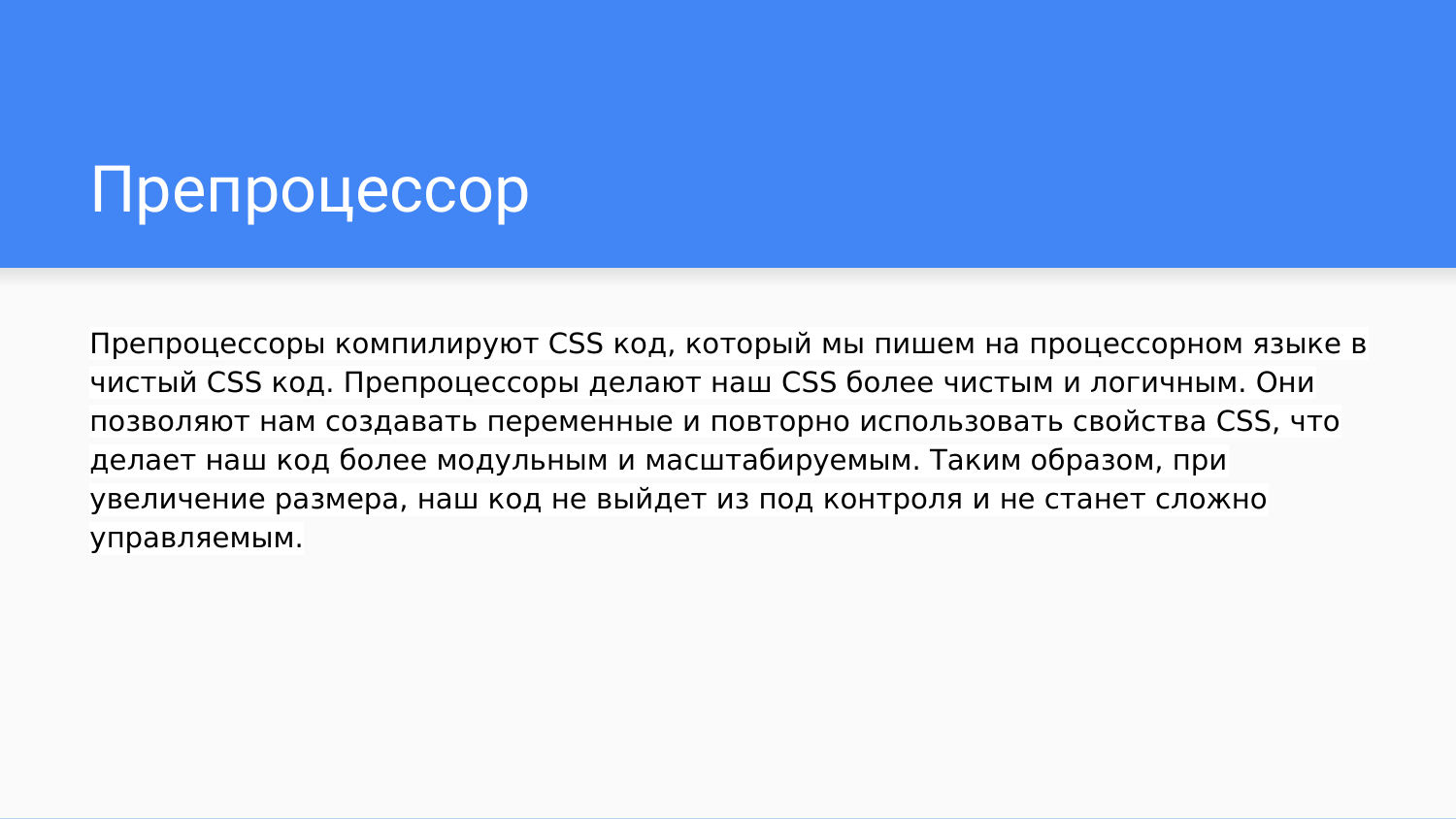

# Препроцессор
Препроцессоры компилируют СSS код, который мы пишем на процессорном языке в чистый CSS код. Препроцессоры делают наш CSS более чистым и логичным. Они позволяют нам создавать переменные и повторно использовать свойства CSS, что делает наш код более модульным и масштабируемым. Таким образом, при увеличение размера, наш код не выйдет из под контроля и не станет сложно управляемым.